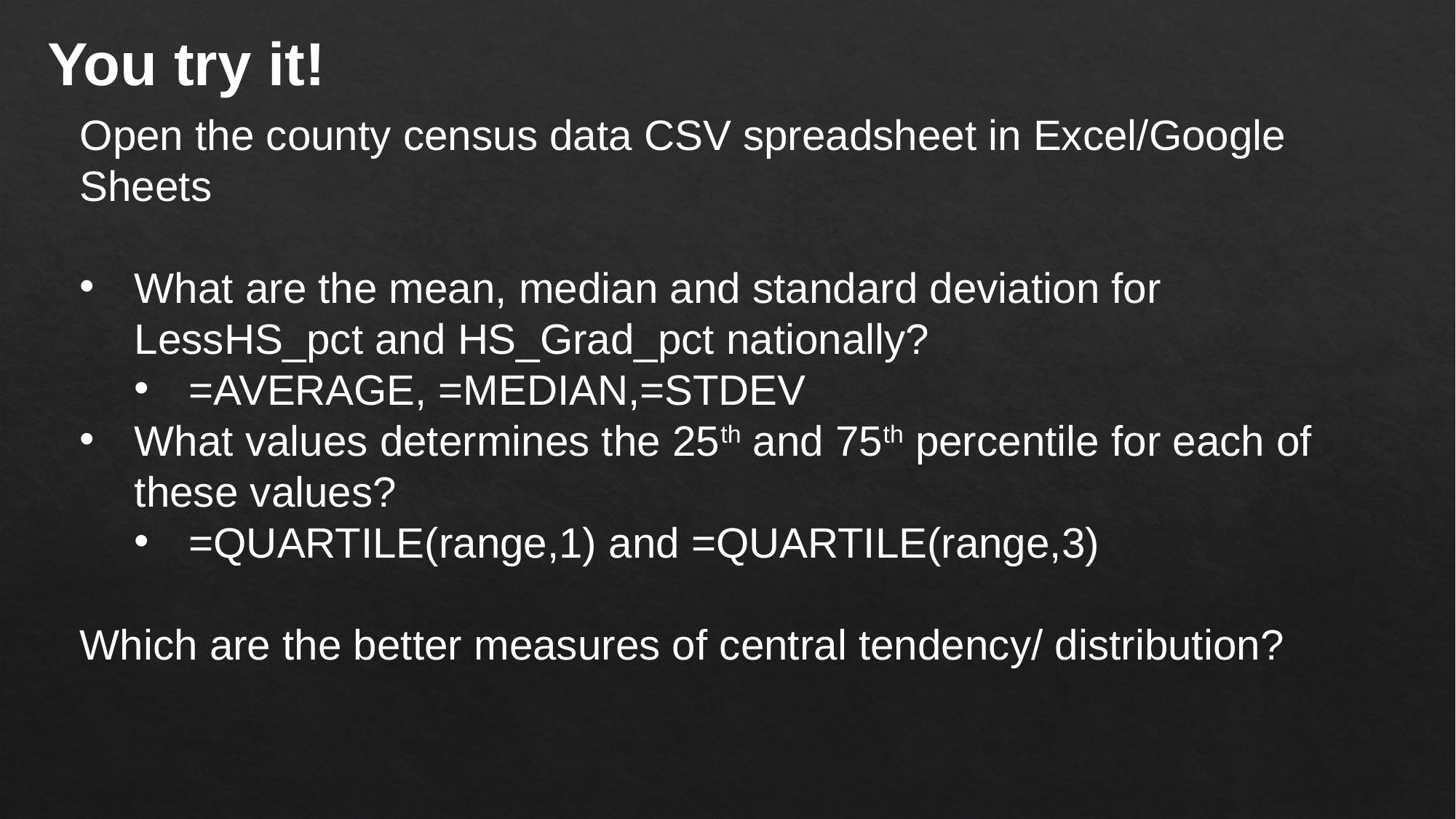

You try it!
Open the county census data CSV spreadsheet in Excel/Google Sheets

What are the mean, median and standard deviation for LessHS_pct and HS_Grad_pct nationally?
=AVERAGE, =MEDIAN,=STDEV
What values determines the 25th and 75th percentile for each of these values?
=QUARTILE(range,1) and =QUARTILE(range,3)

Which are the better measures of central tendency/ distribution?